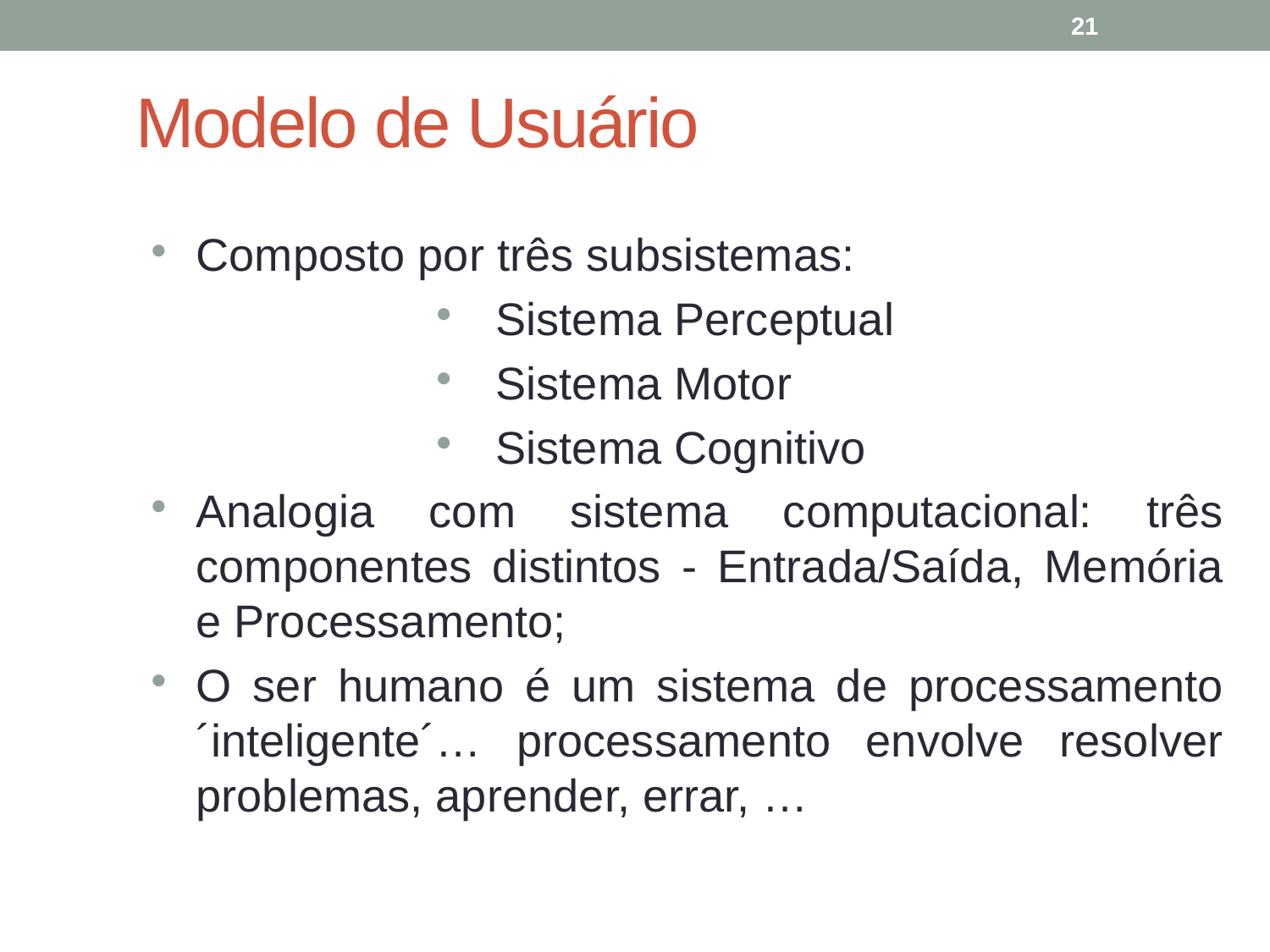

21
# Modelo de Usuário
Composto por três subsistemas:
Sistema Perceptual
Sistema Motor
Sistema Cognitivo
Analogia com sistema computacional: três componentes distintos - Entrada/Saída, Memória e Processamento;
O ser humano é um sistema de processamento ´inteligente´… processamento envolve resolver problemas, aprender, errar, …